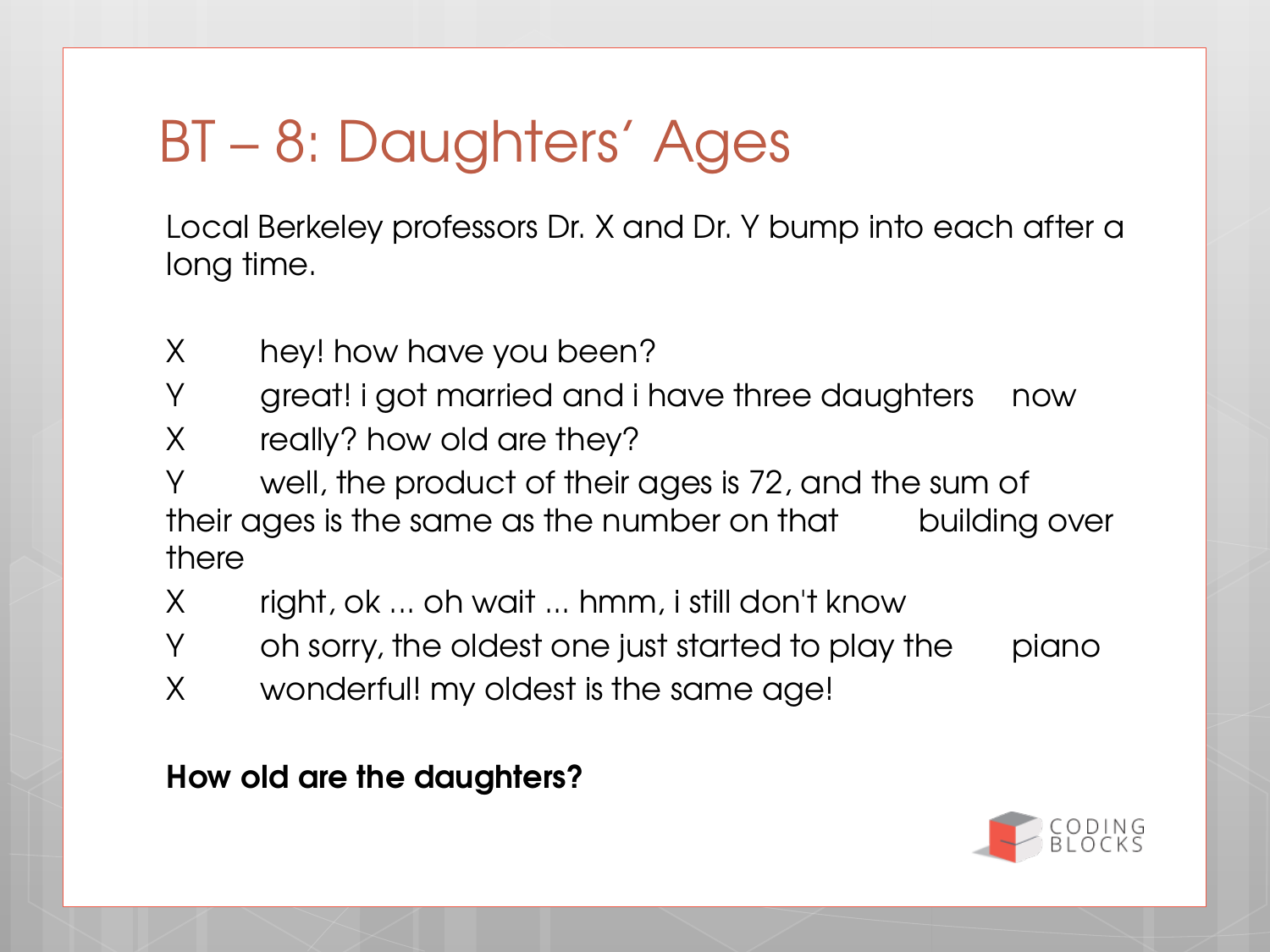

# BT – 8: Daughters’ Ages
Local Berkeley professors Dr. X and Dr. Y bump into each after a long time.

X	hey! how have you been?
Y	great! i got married and i have three daughters 	now
X	really? how old are they?
Y	well, the product of their ages is 72, and the sum of 	their ages is the same as the number on that 	building over there
X	right, ok ... oh wait ... hmm, i still don't know
Y	oh sorry, the oldest one just started to play the 	piano
X	wonderful! my oldest is the same age!

How old are the daughters?